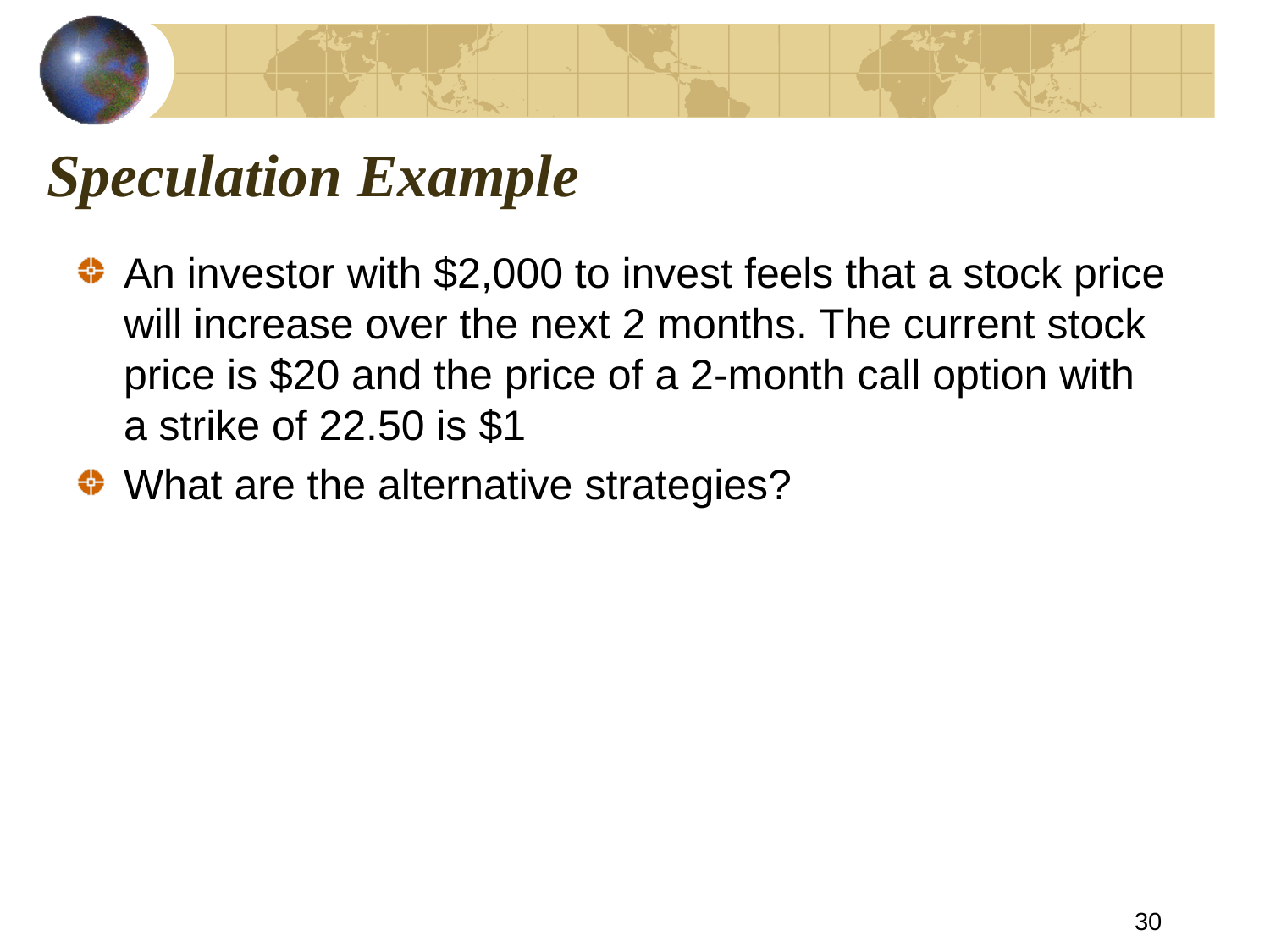

# Speculation Example
An investor with $2,000 to invest feels that a stock price will increase over the next 2 months. The current stock price is $20 and the price of a 2-month call option with a strike of 22.50 is $1
What are the alternative strategies?

30